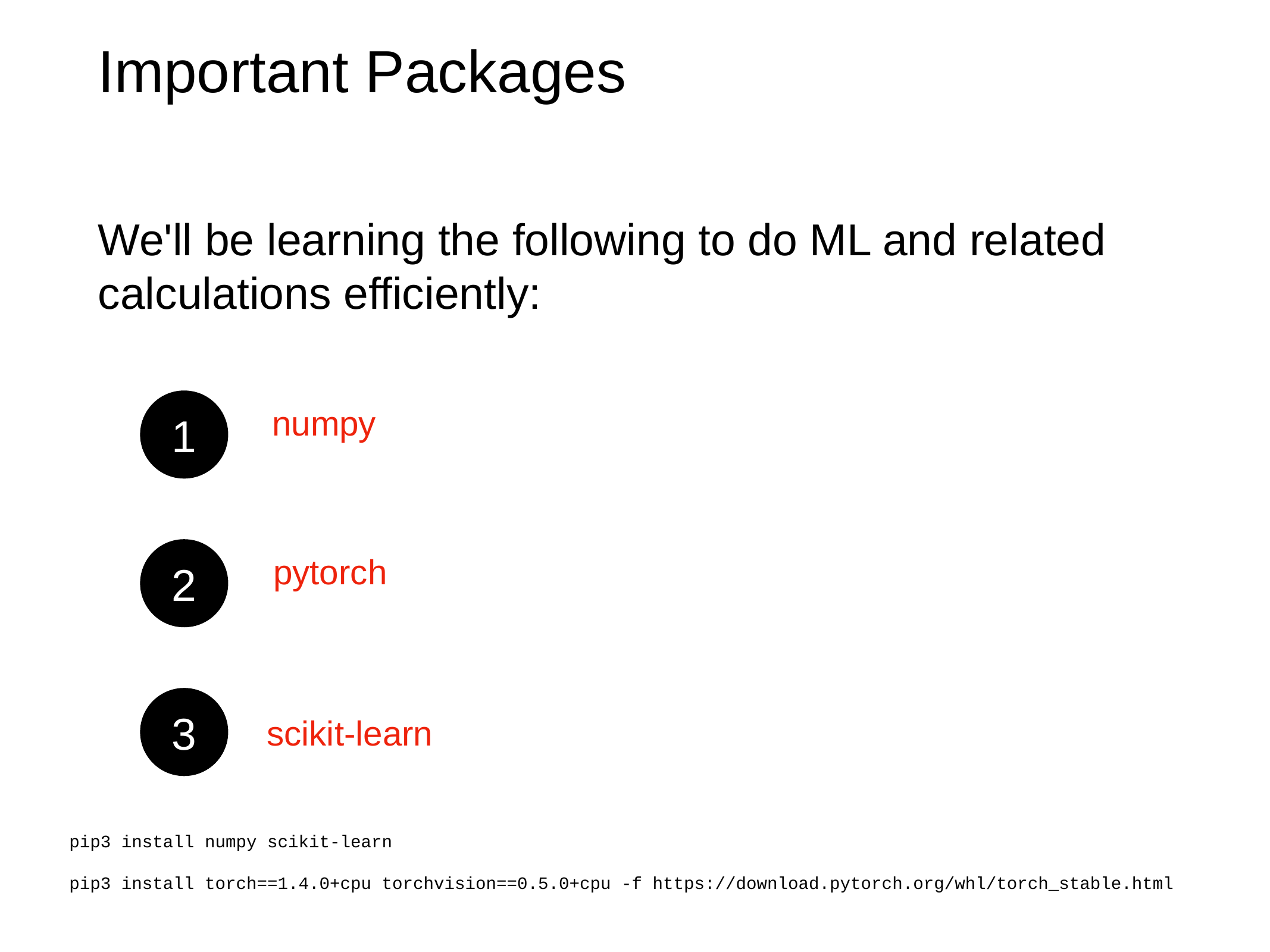

# Important Packages
We'll be learning the following to do ML and related calculations efficiently:
1
numpy
2
pytorch
3
scikit-learn
pip3 install numpy scikit-learn

pip3 install torch==1.4.0+cpu torchvision==0.5.0+cpu -f https://download.pytorch.org/whl/torch_stable.html